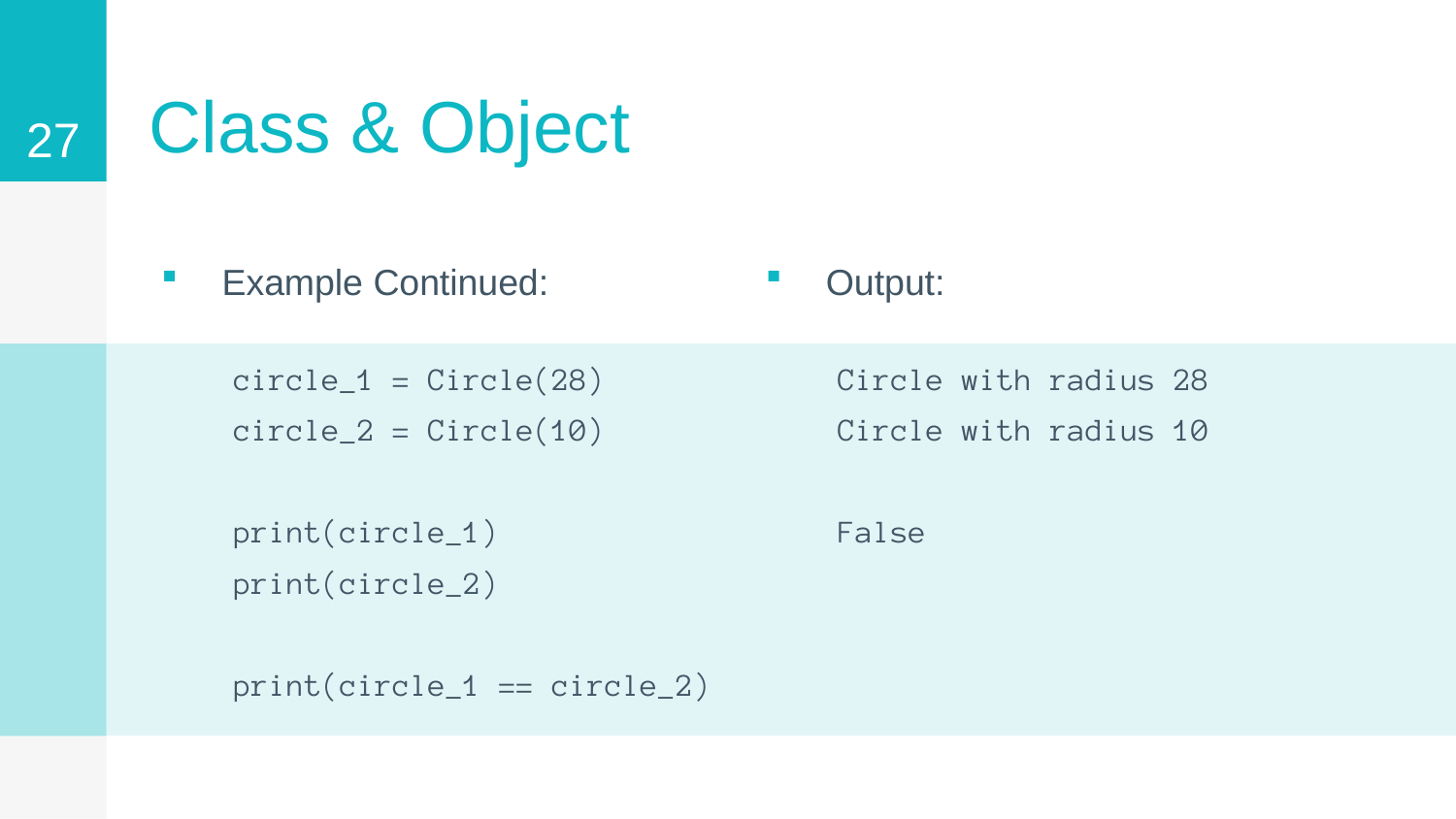

27
# Class & Object
Example Continued:
Output:
circle_1 = Circle(28)
circle_2 = Circle(10)

print(circle_1)
print(circle_2)

print(circle_1 == circle_2)
Circle with radius 28
Circle with radius 10

False